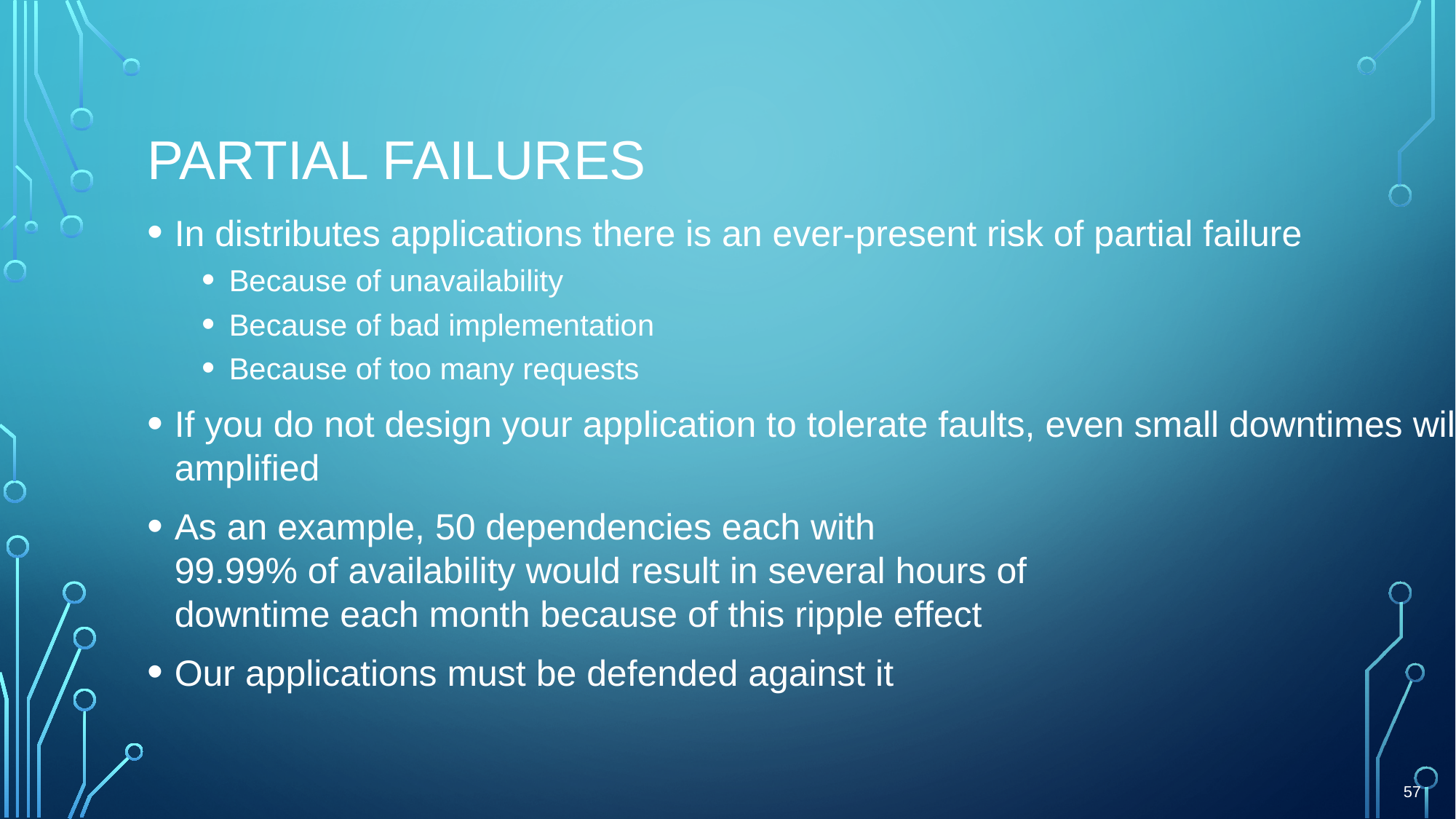

# Partial failures
In distributes applications there is an ever-present risk of partial failure
Because of unavailability
Because of bad implementation
Because of too many requests
If you do not design your application to tolerate faults, even small downtimes will be amplified
As an example, 50 dependencies each with
99.99% of availability would result in several hours of
downtime each month because of this ripple effect
Our applications must be defended against it

57